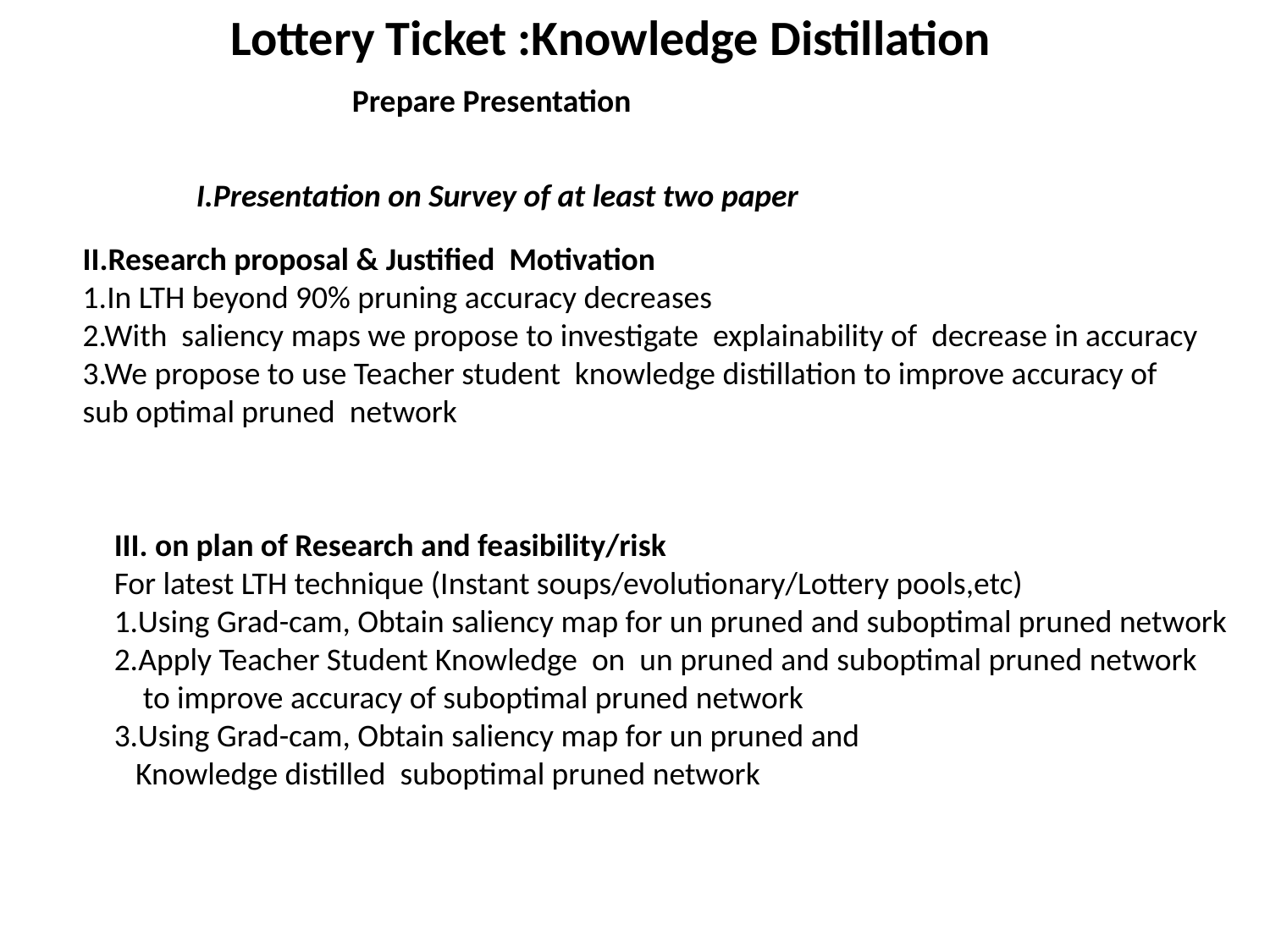

Lottery Ticket :Knowledge Distillation
Prepare Presentation
I.Presentation on Survey of at least two paper
II.Research proposal & Justified  Motivation
1.In LTH beyond 90% pruning accuracy decreases
2.With  saliency maps we propose to investigate  explainability of  decrease in accuracy
3.We propose to use Teacher student  knowledge distillation to improve accuracy of
sub optimal pruned  network
III. on plan of Research and feasibility/risk
For latest LTH technique (Instant soups/evolutionary/Lottery pools,etc)
1.Using Grad-cam, Obtain saliency map for un pruned and suboptimal pruned network
2.Apply Teacher Student Knowledge  on  un pruned and suboptimal pruned network
    to improve accuracy of suboptimal pruned network
3.Using Grad-cam, Obtain saliency map for un pruned and
   Knowledge distilled  suboptimal pruned network